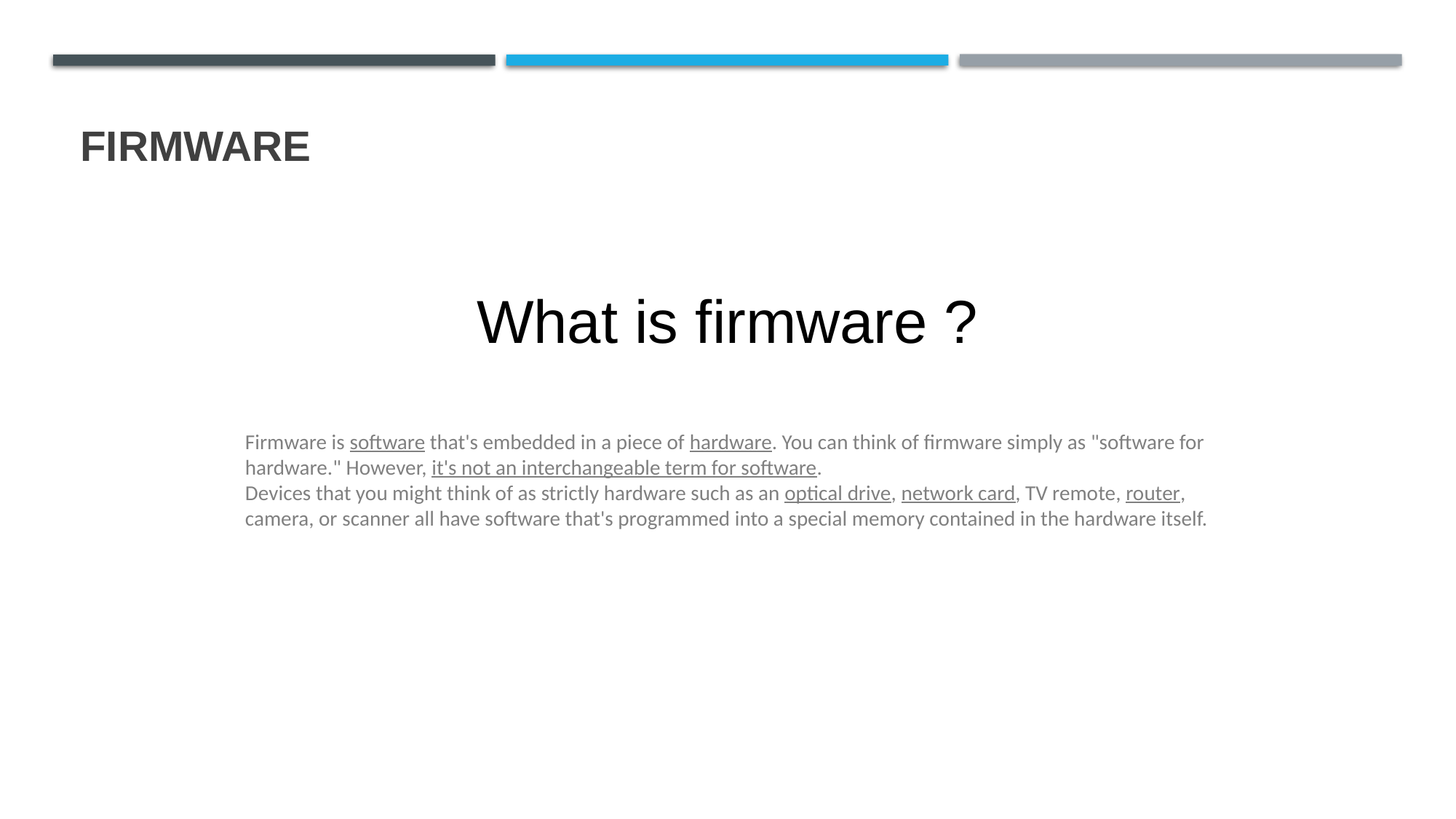

# Firmware
What is firmware ?

Firmware is software that's embedded in a piece of hardware. You can think of firmware simply as "software for hardware." However, it's not an interchangeable term for software.
Devices that you might think of as strictly hardware such as an optical drive, network card, TV remote, router, camera, or scanner all have software that's programmed into a special memory contained in the hardware itself.